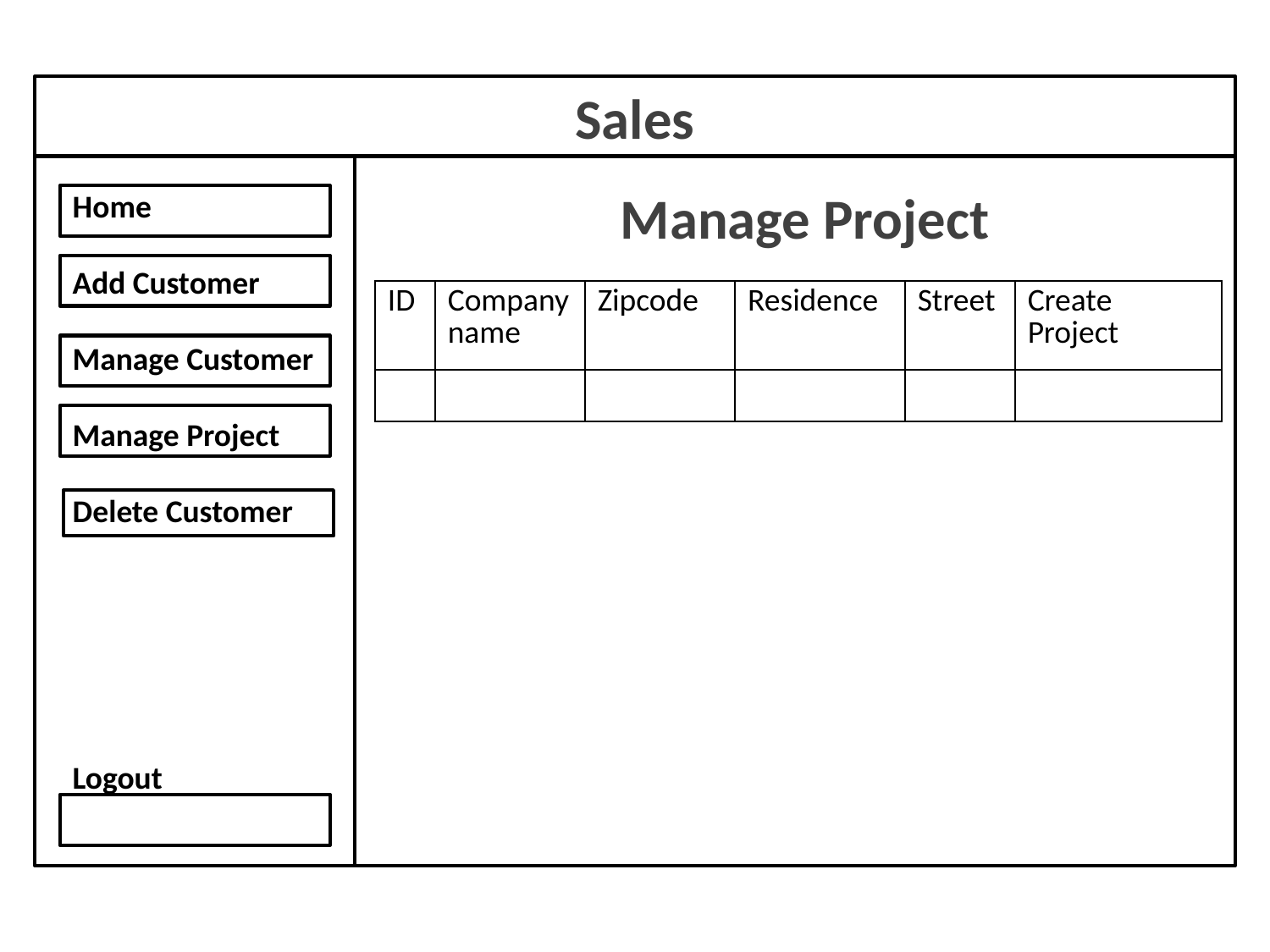

Sales

Manage Project
Home

Add Customer

Manage Customer

Manage Project

Delete Customer

Logout

| ID | Company name | Zipcode | Residence | Street | Create Project |
| --- | --- | --- | --- | --- | --- |
|  |  |  |  |  |  |